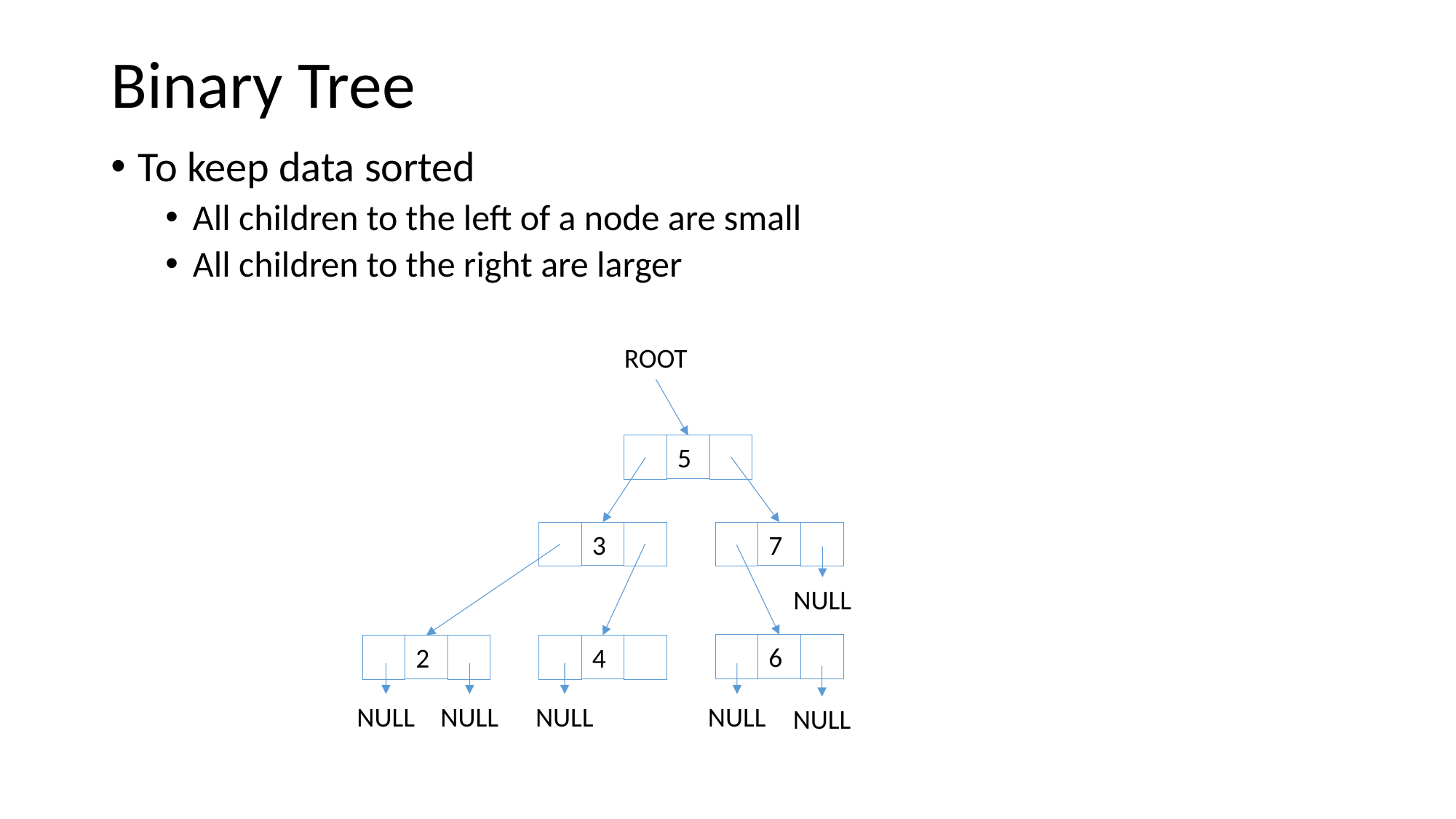

# Binary Tree
To keep data sorted
All children to the left of a node are small
All children to the right are larger
ROOT

5

3

7

NULL

6

2

4

NULL
NULL
NULL
NULL
NULL